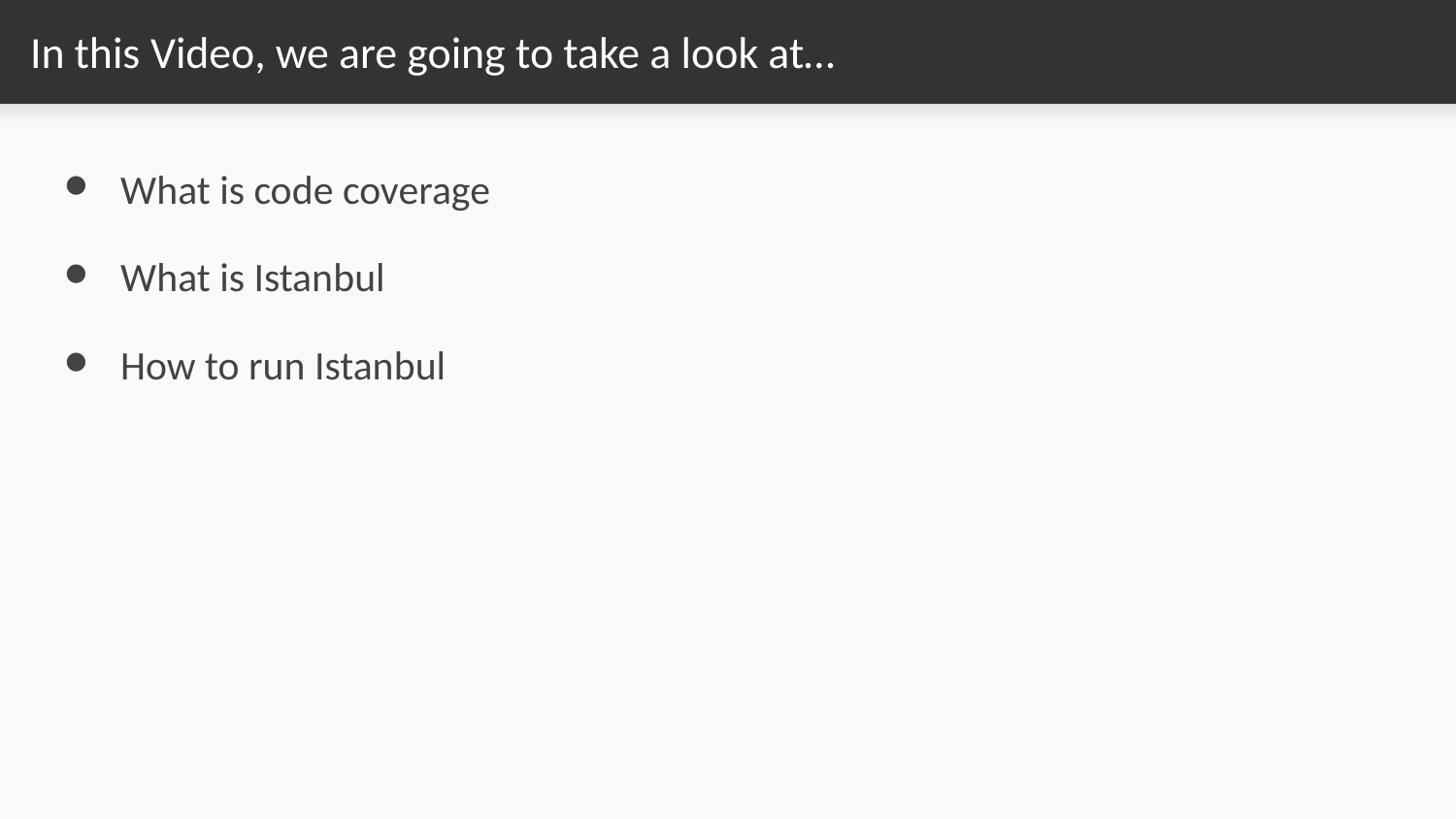

# In this Video, we are going to take a look at…
What is code coverage
What is Istanbul
How to run Istanbul